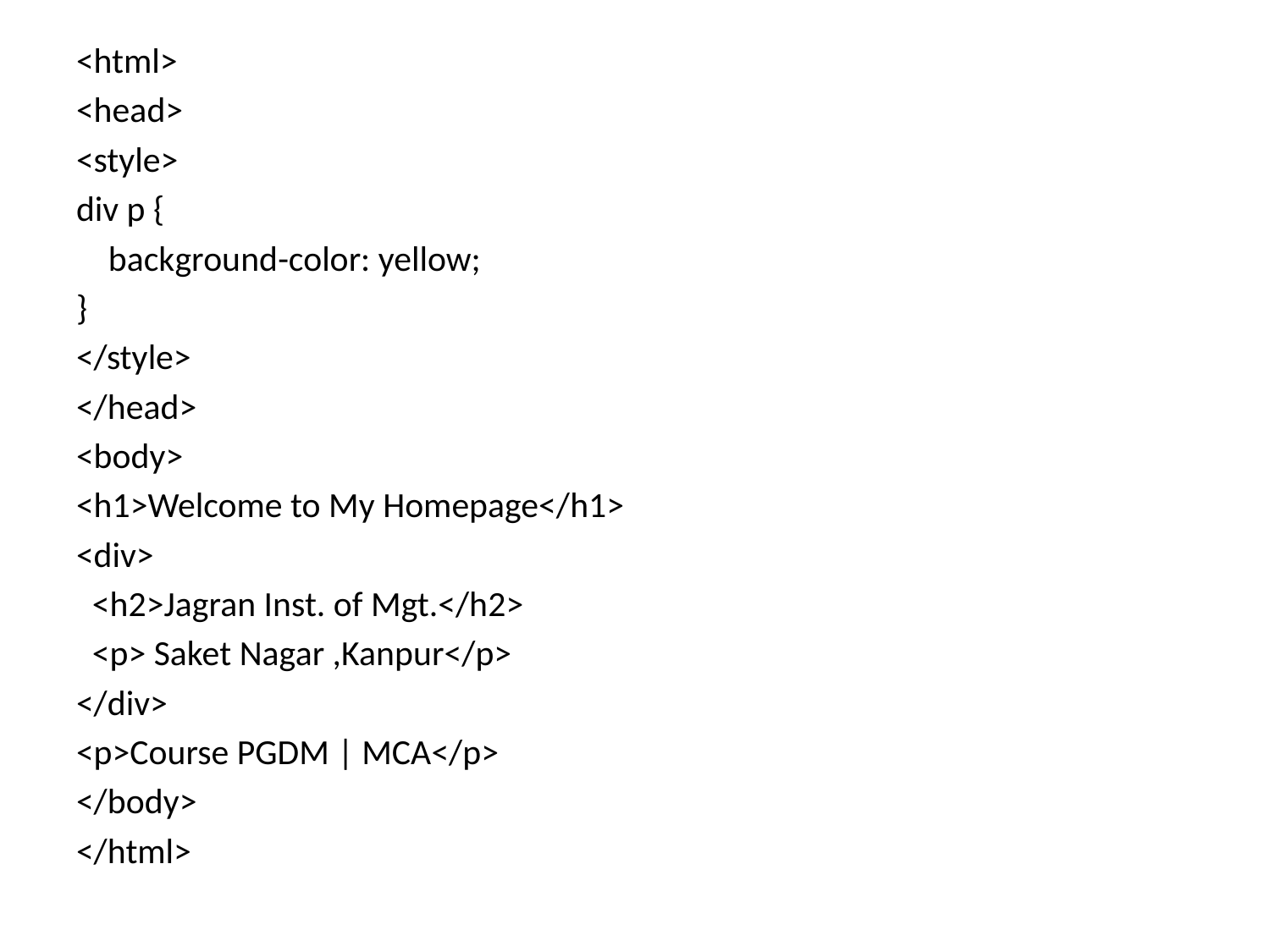

<html>
<head>
<style>
div p {
    background-color: yellow;
}
</style>
</head>
<body>
<h1>Welcome to My Homepage</h1>
<div>
  <h2>Jagran Inst. of Mgt.</h2>
  <p> Saket Nagar ,Kanpur</p>
</div>
<p>Course PGDM | MCA</p>
</body>
</html>